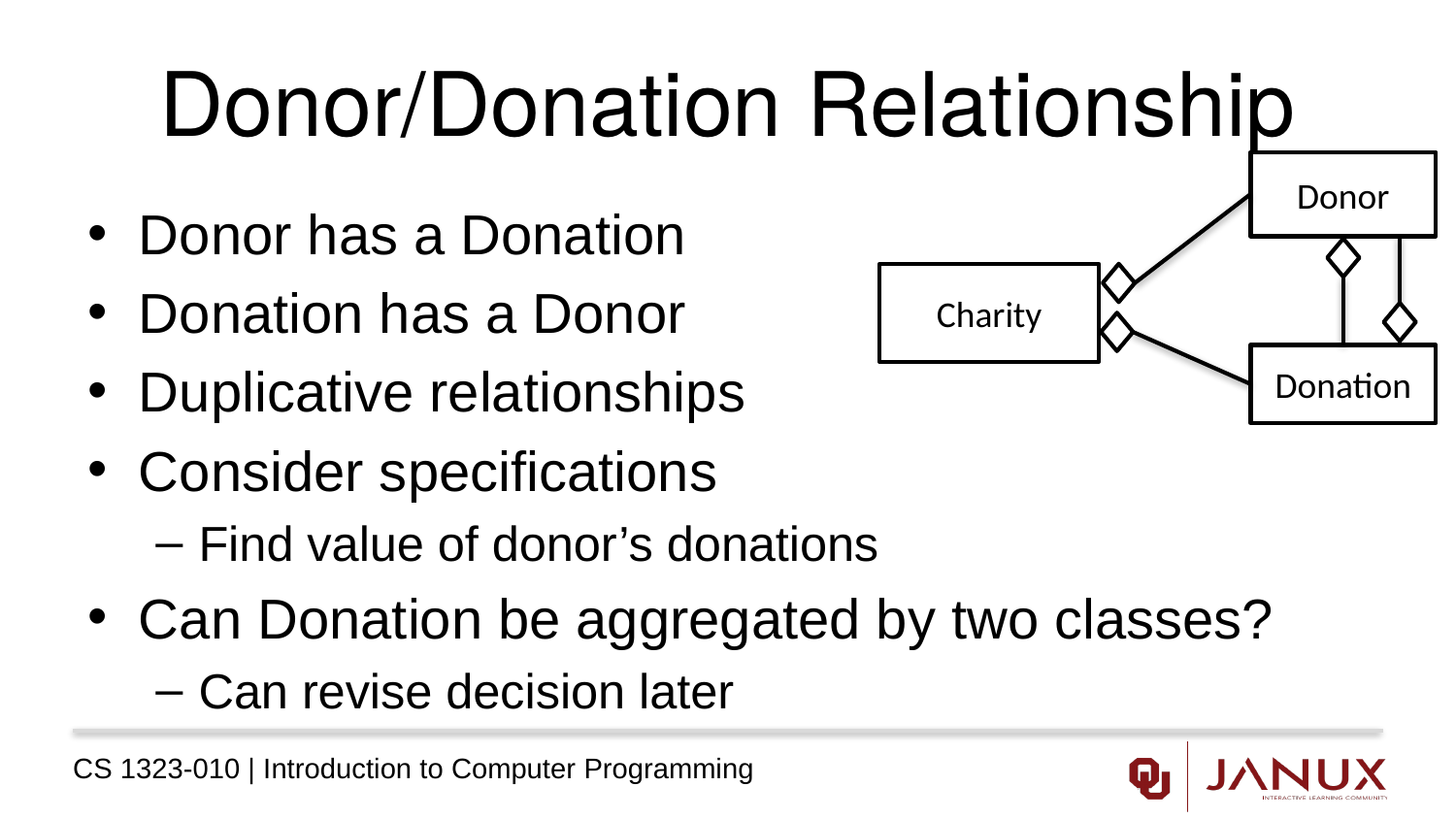

# Donor/Donation Relationship
Donor
Donor has a Donation
Donation has a Donor
Duplicative relationships
Consider specifications
Find value of donor’s donations
Can Donation be aggregated by two classes?
Can revise decision later

Charity

Donation